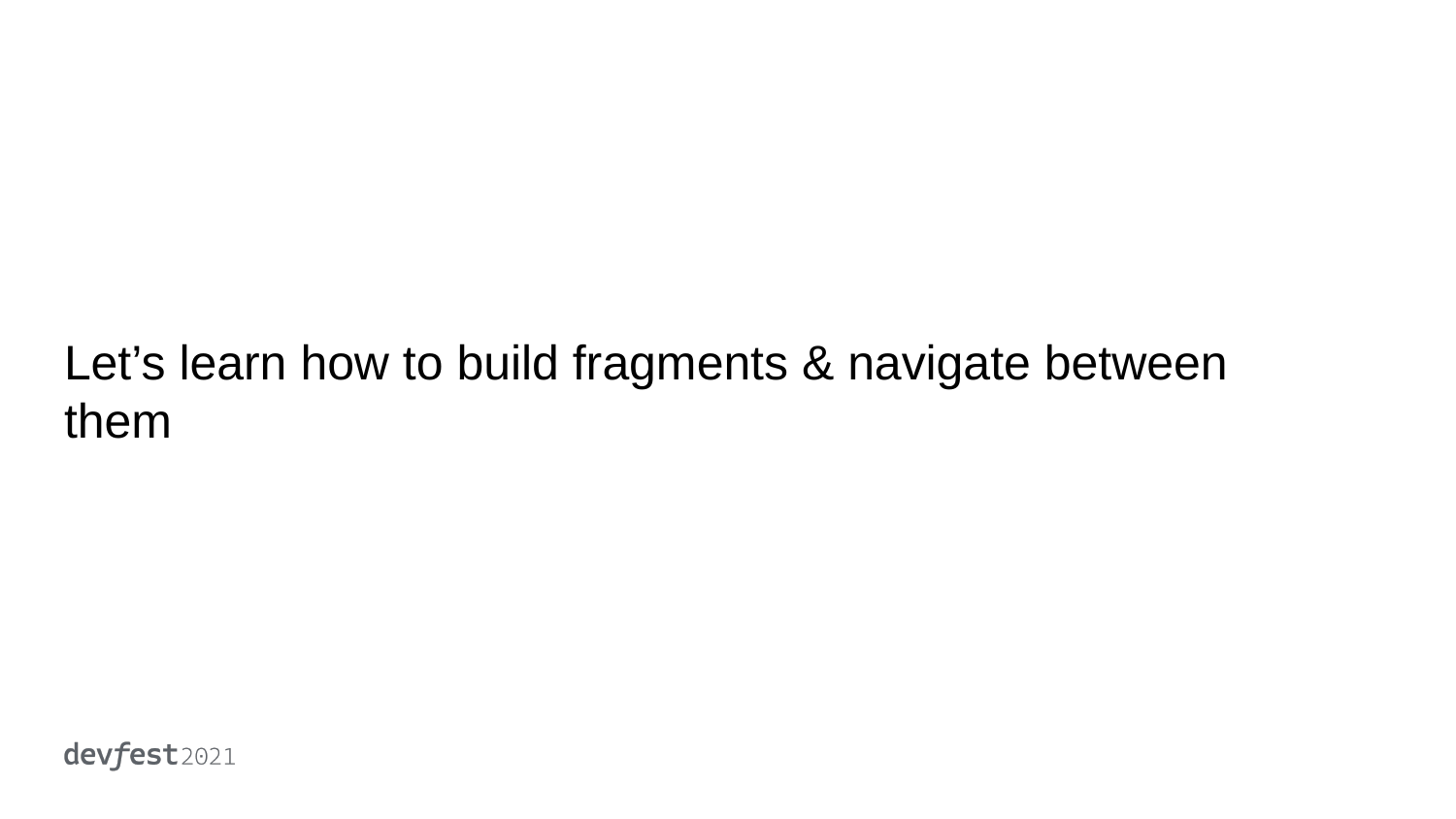

# Let’s learn how to build fragments & navigate between them